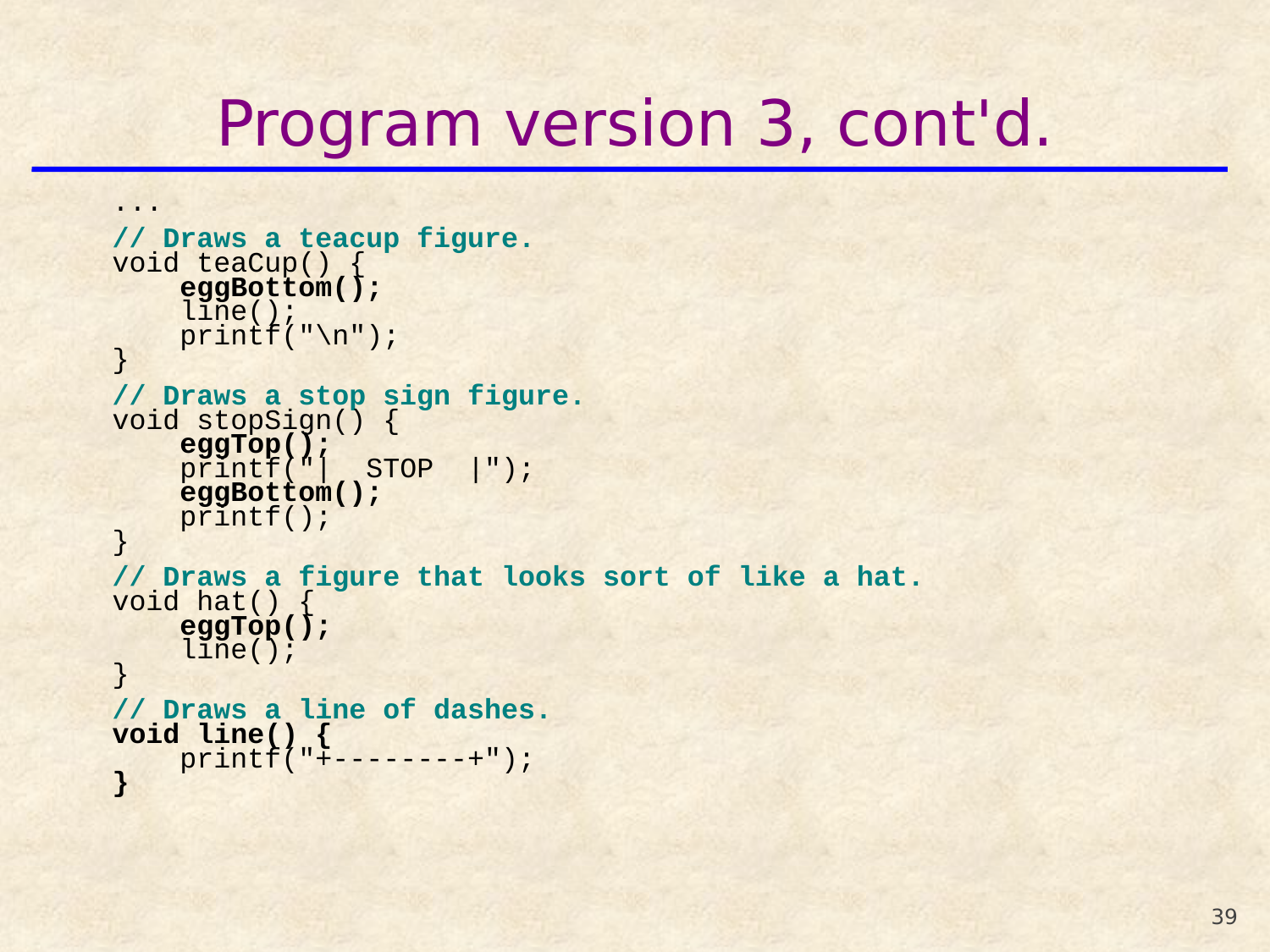

# Program version 3, cont'd.
    ...

    // Draws a teacup figure.
    void teaCup() {
        eggBottom();
        line();
        printf("\n");
    }

    // Draws a stop sign figure.
    void stopSign() {
        eggTop();
        printf("|  STOP  |");
        eggBottom();
        printf();
    }

    // Draws a figure that looks sort of like a hat.
    void hat() {
        eggTop();
        line();
    }

    // Draws a line of dashes.
    void line() {
        printf("+--------+");
    }